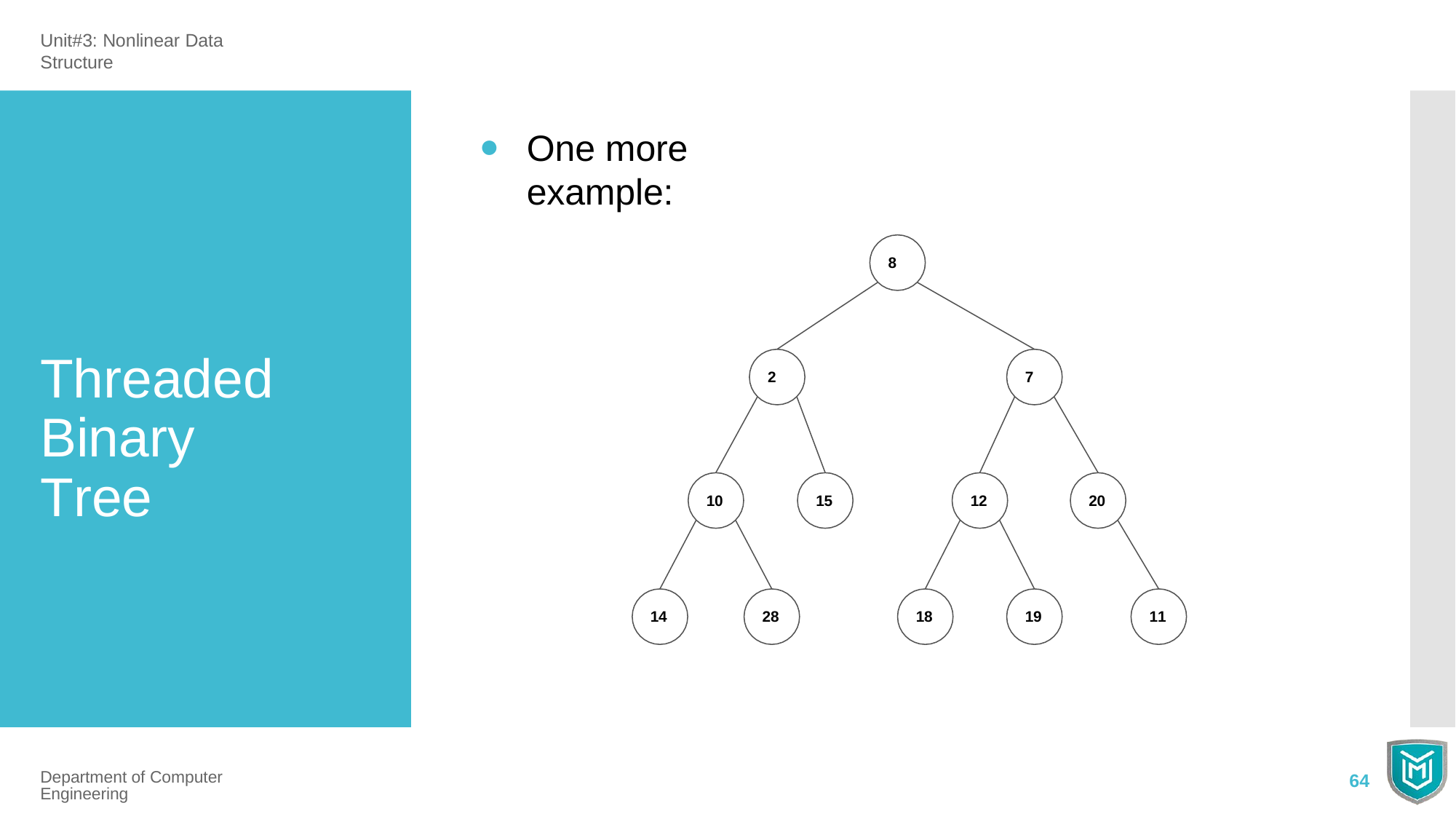

Unit#3: Nonlinear Data Structure
One more example:

8

Threaded  Binary Tree

2
7

10
15
12
20

14
28
18
19
11
Department of Computer Engineering
64